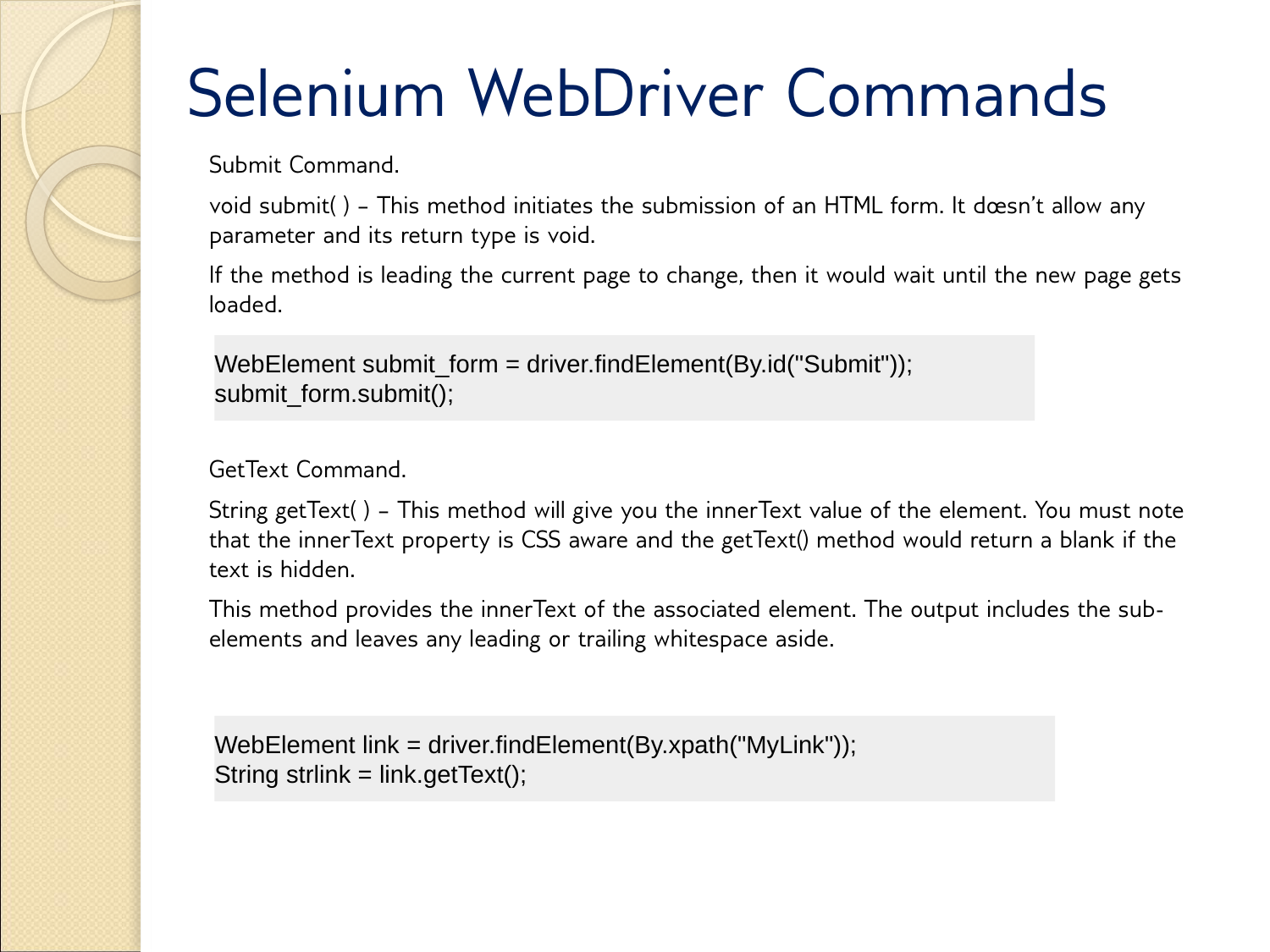

# Selenium WebDriver Commands
Submit Command.
void submit( ) – This method initiates the submission of an HTML form. It doesn’t allow any parameter and its return type is void.
If the method is leading the current page to change, then it would wait until the new page gets loaded.
WebElement submit_form = driver.findElement(By.id("Submit"));
submit_form.submit();
GetText Command.
String getText( ) – This method will give you the innerText value of the element. You must note that the innerText property is CSS aware and the getText() method would return a blank if the text is hidden.
This method provides the innerText of the associated element. The output includes the sub-elements and leaves any leading or trailing whitespace aside.
WebElement link = driver.findElement(By.xpath("MyLink"));
String strlink = link.getText();